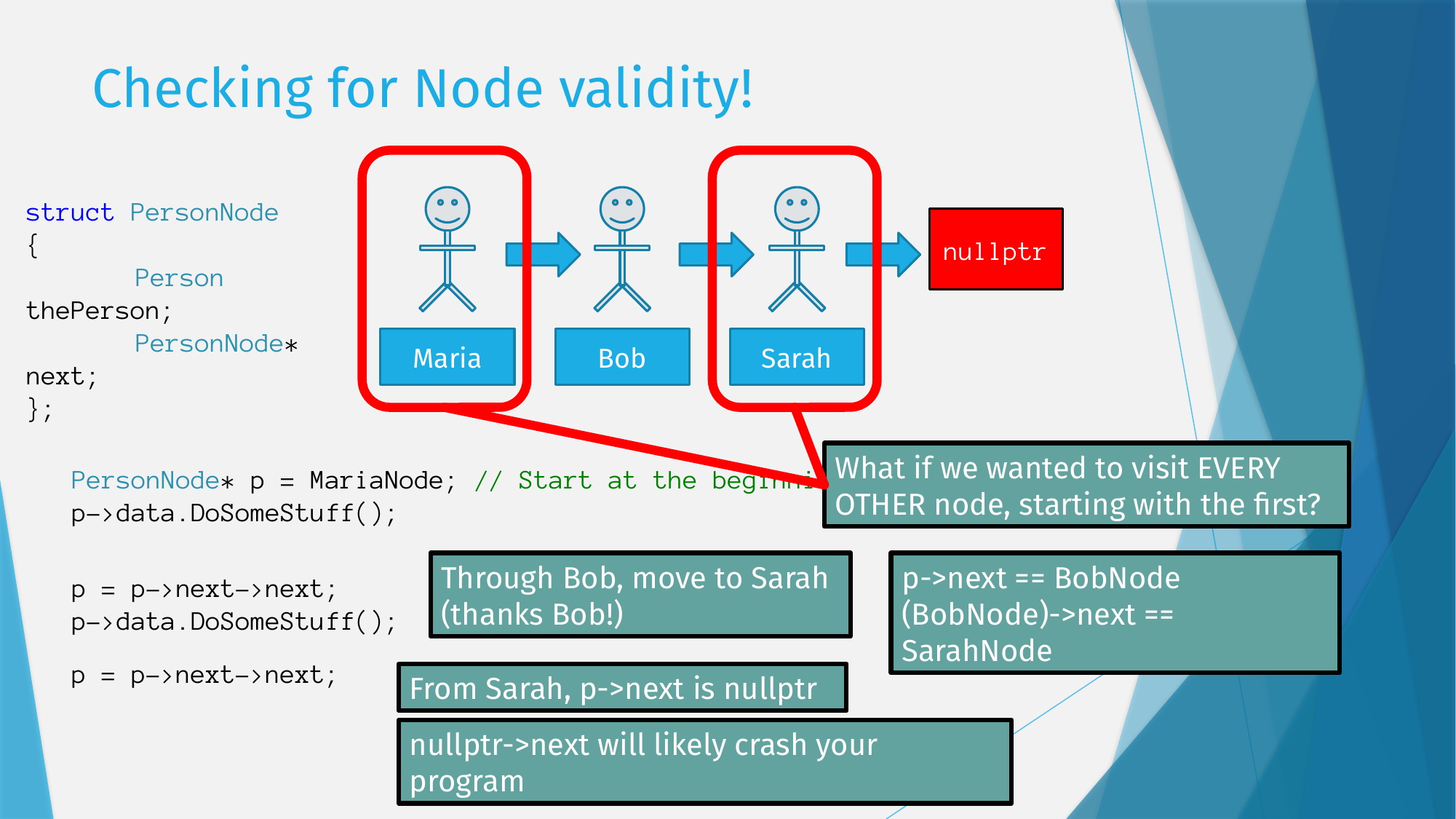

# Checking for Node validity!

What if we wanted to visit EVERY OTHER node, starting with the first?

struct PersonNode
{
	Person thePerson;
	PersonNode* next;
};
nullptr

Maria
Bob
Sarah
PersonNode* p = MariaNode; // Start at the beginning
p->data.DoSomeStuff();
Through Bob, move to Sarah (thanks Bob!)
p->next == BobNode
(BobNode)->next == SarahNode
p = p->next->next;
p->data.DoSomeStuff();
p = p->next->next;
From Sarah, p->next is nullptr
nullptr->next will likely crash your program